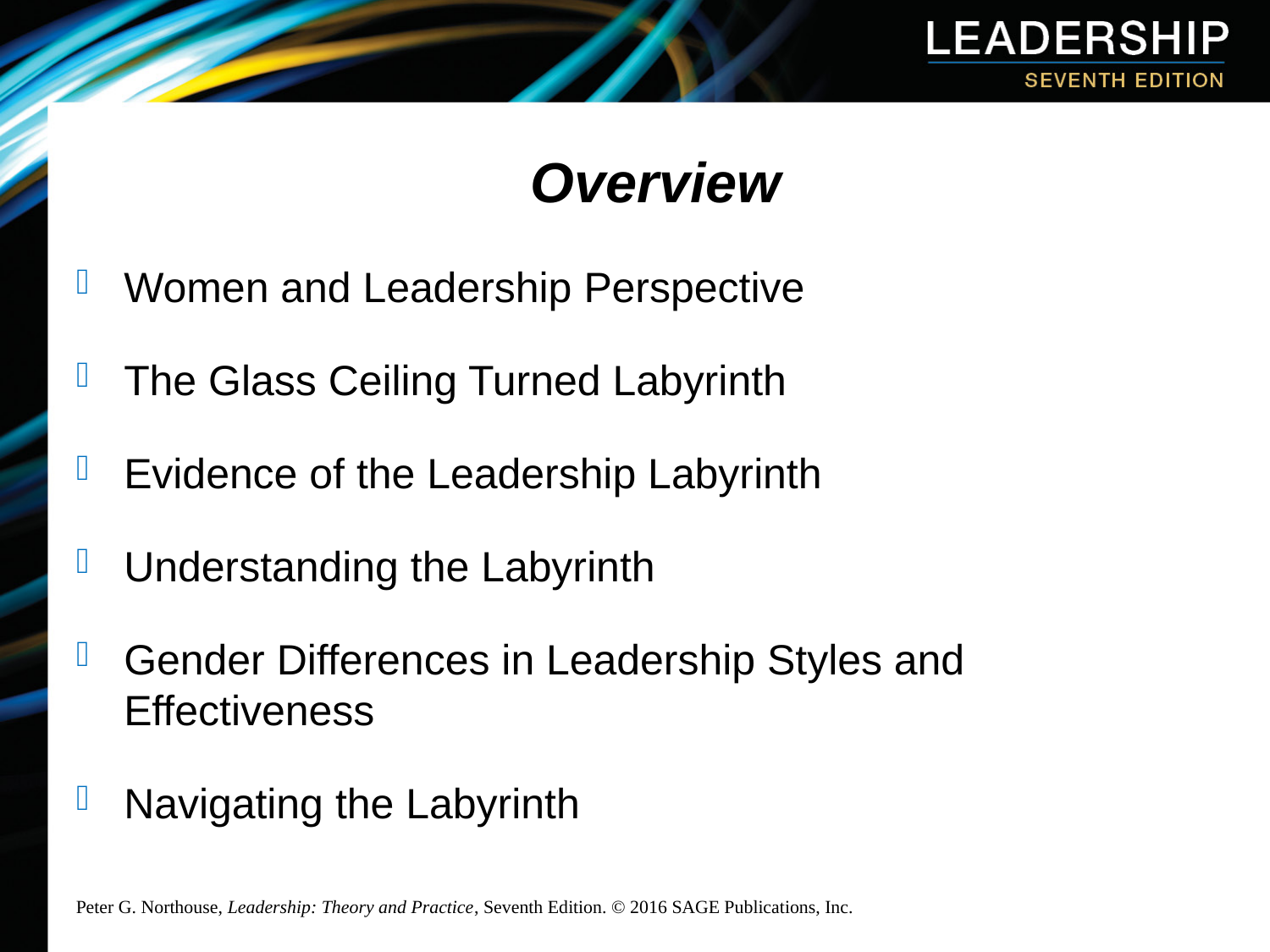

# Overview
Women and Leadership Perspective
The Glass Ceiling Turned Labyrinth
Evidence of the Leadership Labyrinth
Understanding the Labyrinth
Gender Differences in Leadership Styles and   Effectiveness
Navigating the Labyrinth
Peter G. Northouse, Leadership: Theory and Practice, Seventh Edition. © 2016 SAGE Publications, Inc.